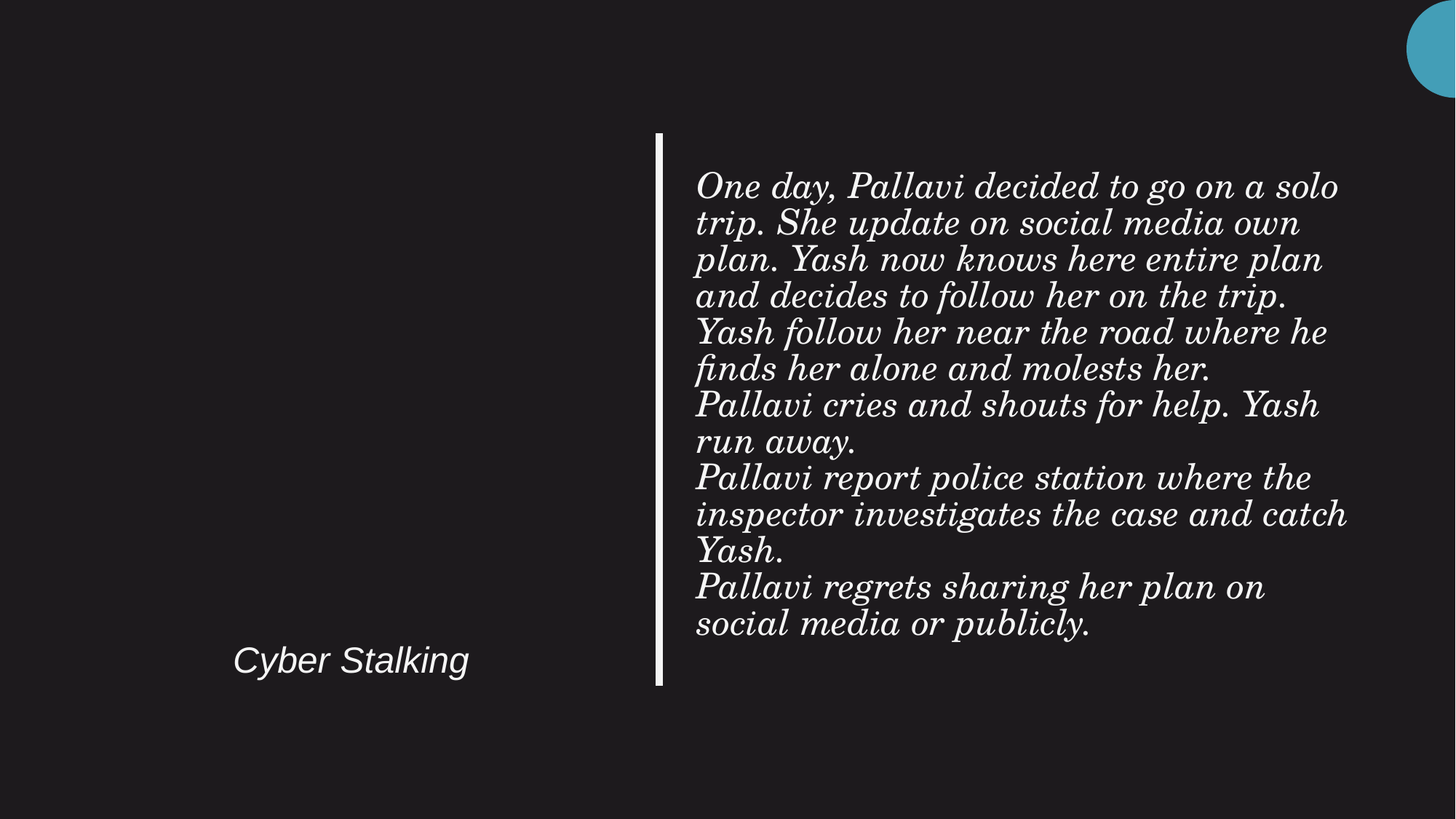

# One day, Pallavi decided to go on a solo trip. She update on social media own plan. Yash now knows here entire plan and decides to follow her on the trip. Yash follow her near the road where he finds her alone and molests her. Pallavi cries and shouts for help. Yash run away. Pallavi report police station where the inspector investigates the case and catch Yash. Pallavi regrets sharing her plan on social media or publicly.
Cyber Stalking